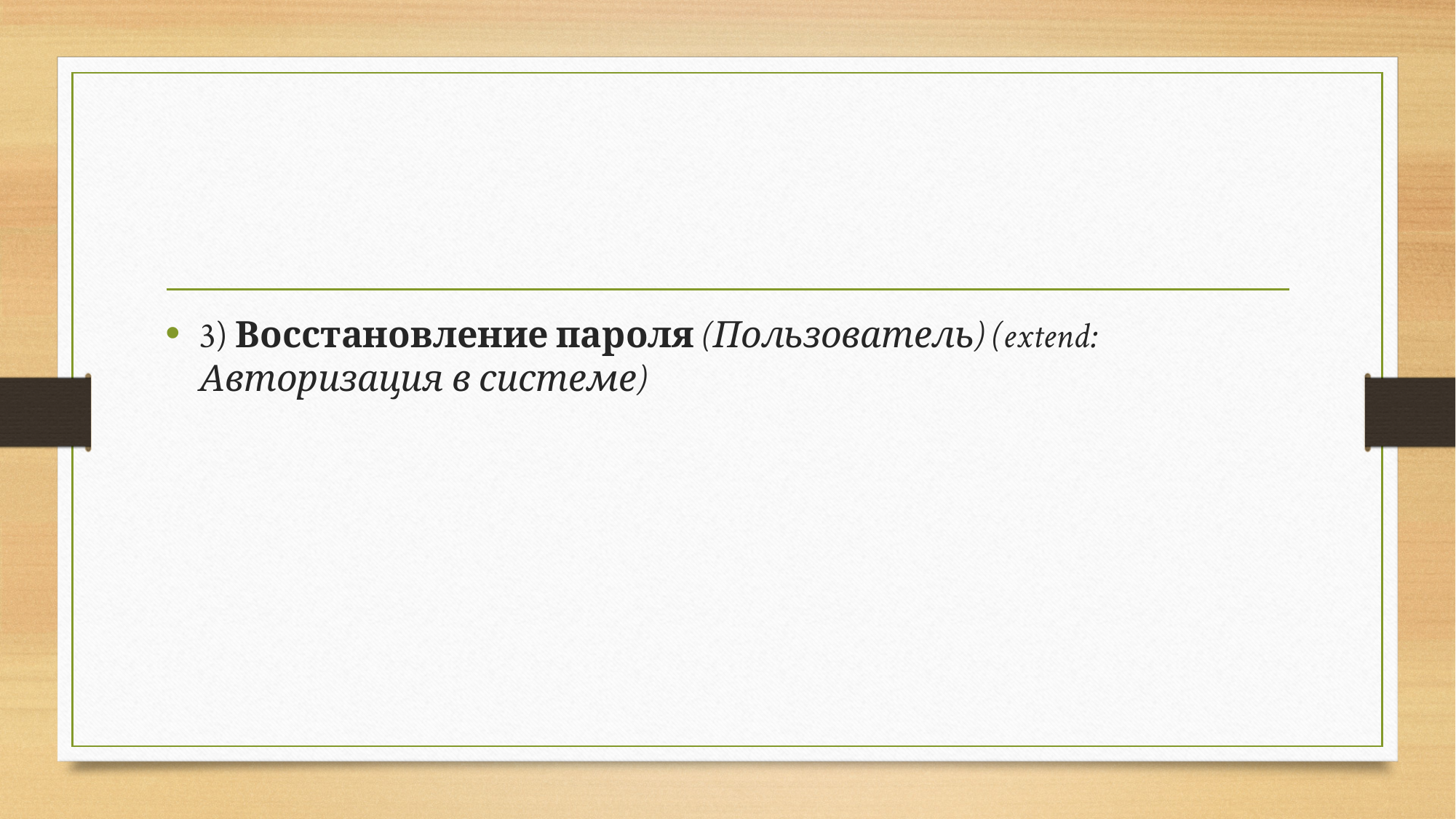

#
3) Восстановление пароля (Пользователь) (extend: Авторизация в системе)